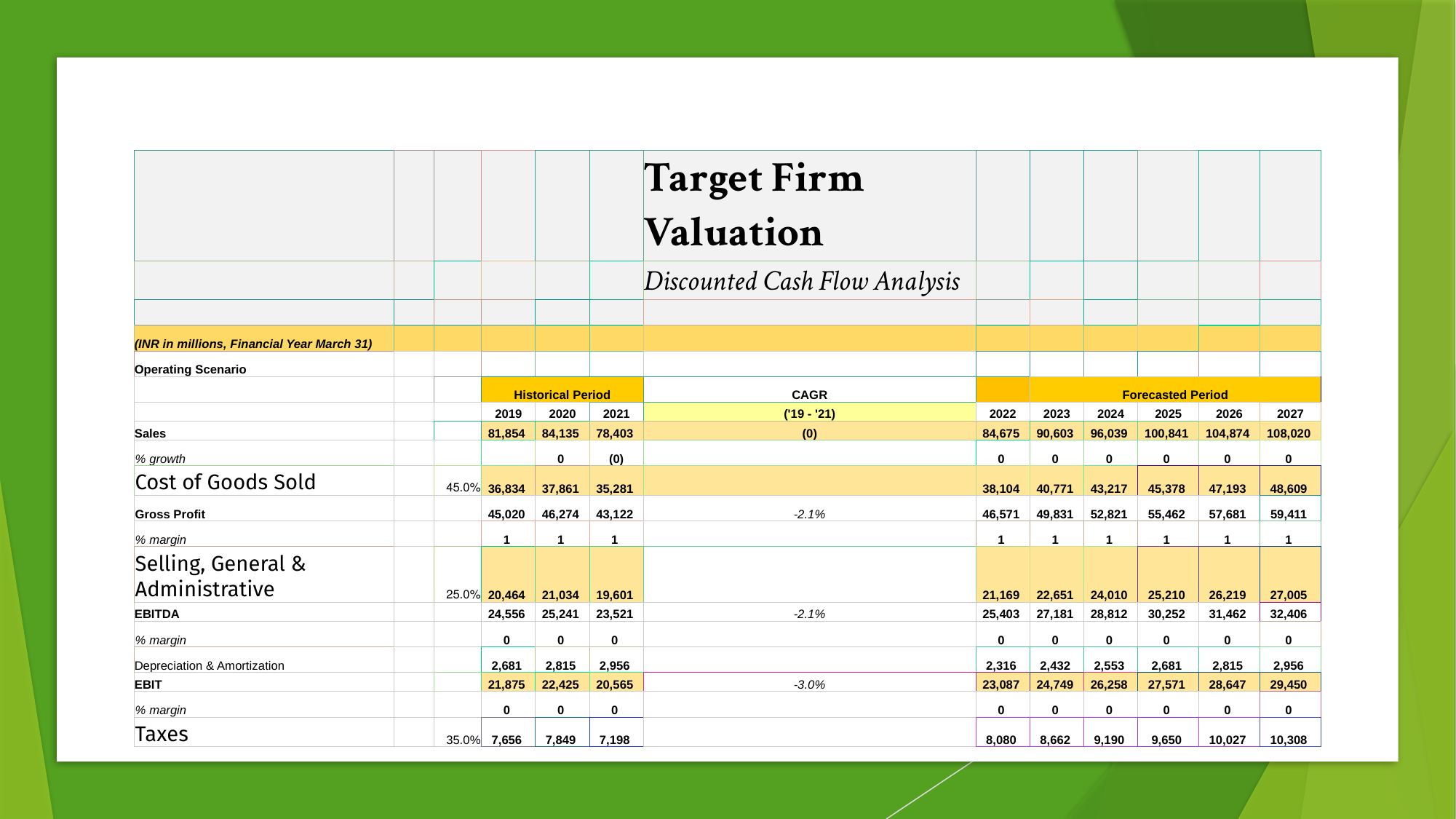

|  |  |  |  |  |  | Target Firm Valuation |  |  |  |  |  |  |
| --- | --- | --- | --- | --- | --- | --- | --- | --- | --- | --- | --- | --- |
|  |  |  |  |  |  | Discounted Cash Flow Analysis |  |  |  |  |  |  |
|  |  |  |  |  |  |  |  |  |  |  |  |  |
| (INR in millions, Financial Year March 31) |  |  |  |  |  |  |  |  |  |  |  |  |
| Operating Scenario |  |  |  |  |  |  |  |  |  |  |  |  |
|  |  |  | Historical Period |  |  | CAGR |  | Forecasted Period |  |  |  |  |
|  |  |  | 2019 | 2020 | 2021 | ('19 - '21) | 2022 | 2023 | 2024 | 2025 | 2026 | 2027 |
| Sales |  |  | 81,854 | 84,135 | 78,403 | (0) | 84,675 | 90,603 | 96,039 | 100,841 | 104,874 | 108,020 |
| % growth |  |  |  | 0 | (0) |  | 0 | 0 | 0 | 0 | 0 | 0 |
| Cost of Goods Sold |  | 45.0% | 36,834 | 37,861 | 35,281 |  | 38,104 | 40,771 | 43,217 | 45,378 | 47,193 | 48,609 |
| Gross Profit |  |  | 45,020 | 46,274 | 43,122 | -2.1% | 46,571 | 49,831 | 52,821 | 55,462 | 57,681 | 59,411 |
| % margin |  |  | 1 | 1 | 1 |  | 1 | 1 | 1 | 1 | 1 | 1 |
| Selling, General & Administrative |  | 25.0% | 20,464 | 21,034 | 19,601 |  | 21,169 | 22,651 | 24,010 | 25,210 | 26,219 | 27,005 |
| EBITDA |  |  | 24,556 | 25,241 | 23,521 | -2.1% | 25,403 | 27,181 | 28,812 | 30,252 | 31,462 | 32,406 |
| % margin |  |  | 0 | 0 | 0 |  | 0 | 0 | 0 | 0 | 0 | 0 |
| Depreciation & Amortization |  |  | 2,681 | 2,815 | 2,956 |  | 2,316 | 2,432 | 2,553 | 2,681 | 2,815 | 2,956 |
| EBIT |  |  | 21,875 | 22,425 | 20,565 | -3.0% | 23,087 | 24,749 | 26,258 | 27,571 | 28,647 | 29,450 |
| % margin |  |  | 0 | 0 | 0 |  | 0 | 0 | 0 | 0 | 0 | 0 |
| Taxes |  | 35.0% | 7,656 | 7,849 | 7,198 |  | 8,080 | 8,662 | 9,190 | 9,650 | 10,027 | 10,308 |